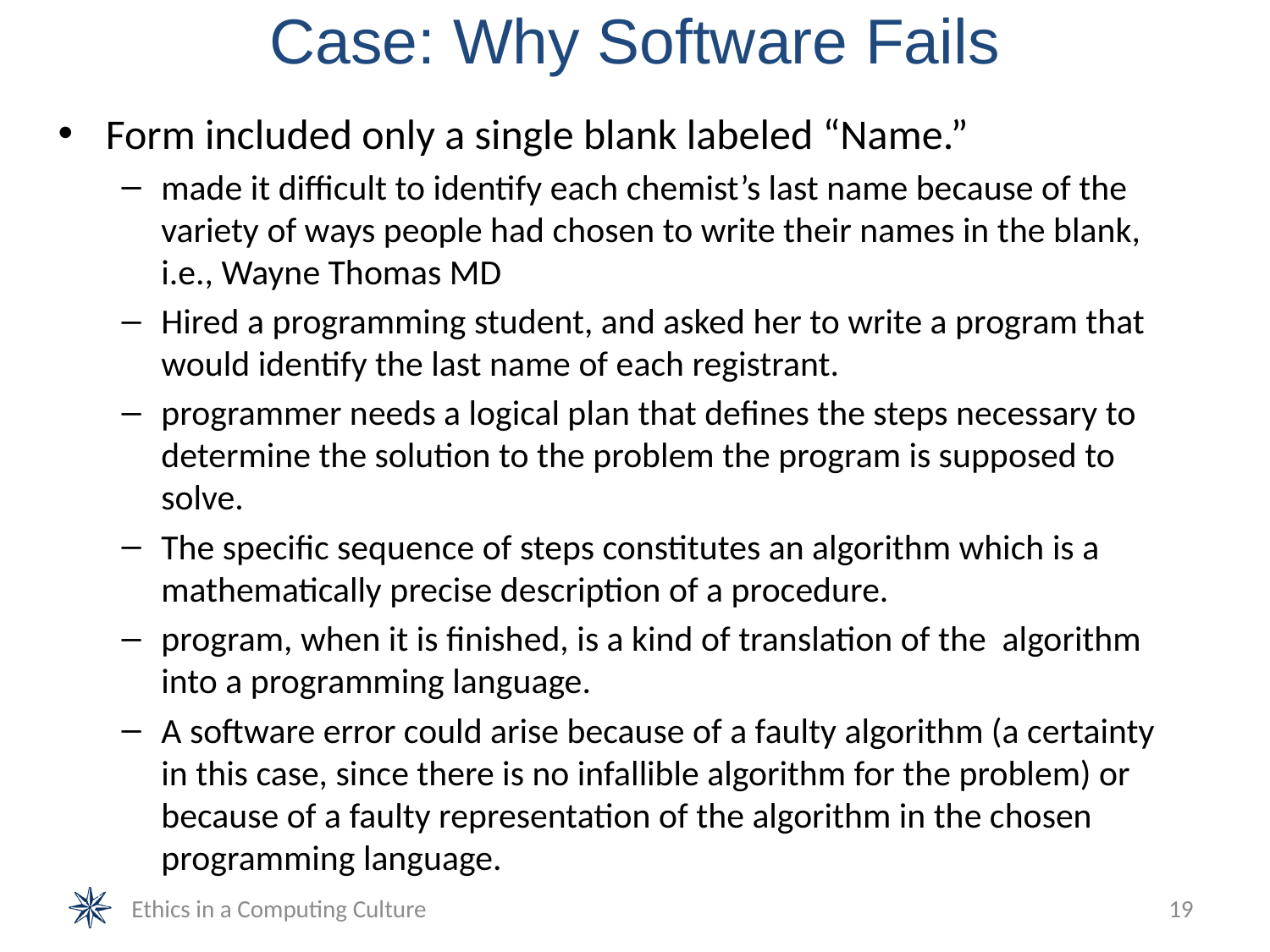

# Case: Why Software Fails
Form included only a single blank labeled “Name.”
made it difficult to identify each chemist’s last name because of the variety of ways people had chosen to write their names in the blank, i.e., Wayne Thomas MD
Hired a programming student, and asked her to write a program that would identify the last name of each registrant.
programmer needs a logical plan that defines the steps necessary to determine the solution to the problem the program is supposed to solve.
The specific sequence of steps constitutes an algorithm which is a mathematically precise description of a procedure.
program, when it is finished, is a kind of translation of the  algorithm into a programming language.
A software error could arise because of a faulty algorithm (a certainty in this case, since there is no infallible algorithm for the problem) or because of a faulty representation of the algorithm in the chosen programming language.

Ethics in a Computing Culture
19